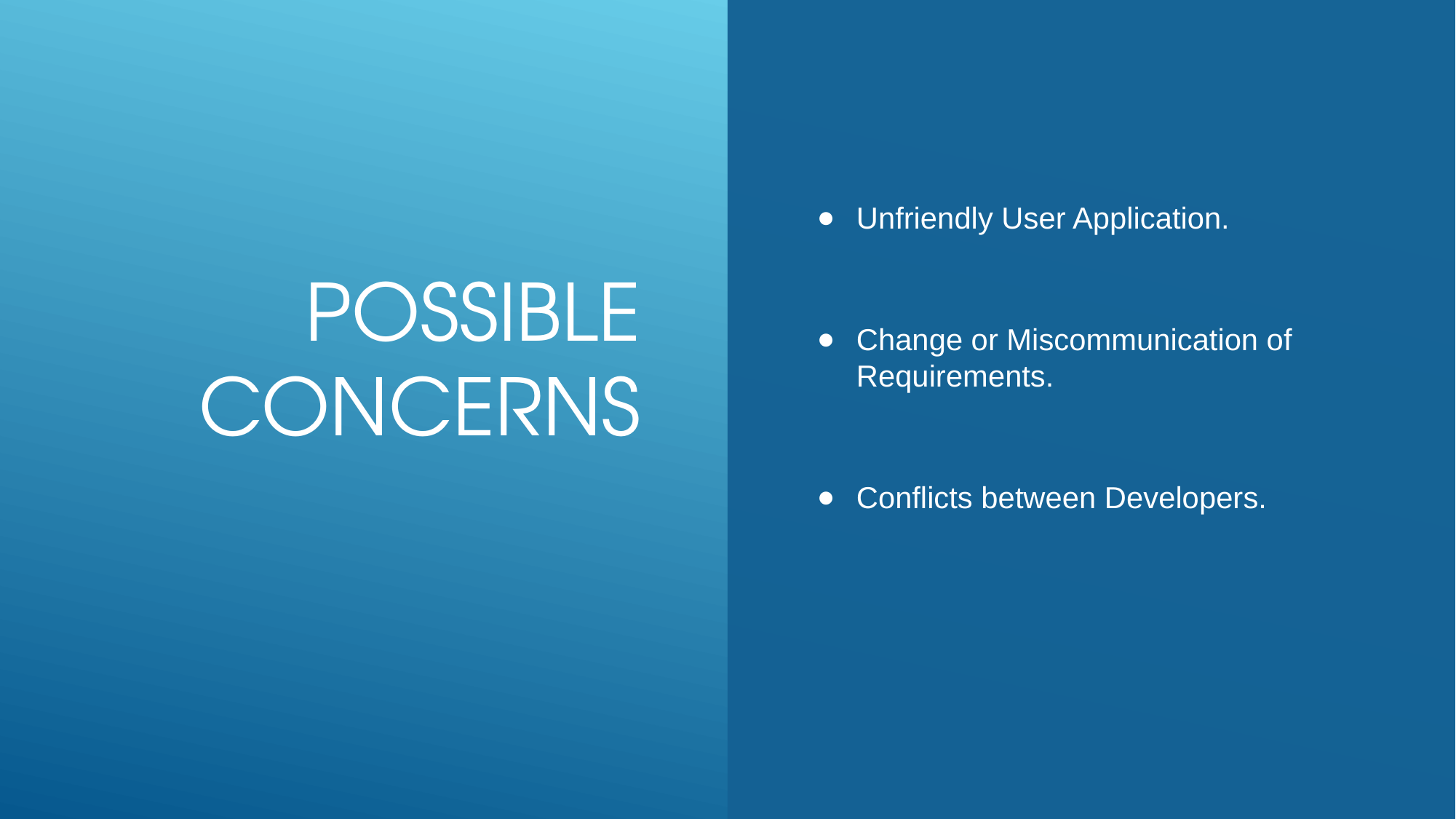

# Possible Concerns
Unfriendly User Application.

Change or Miscommunication of Requirements.

Conflicts between Developers.